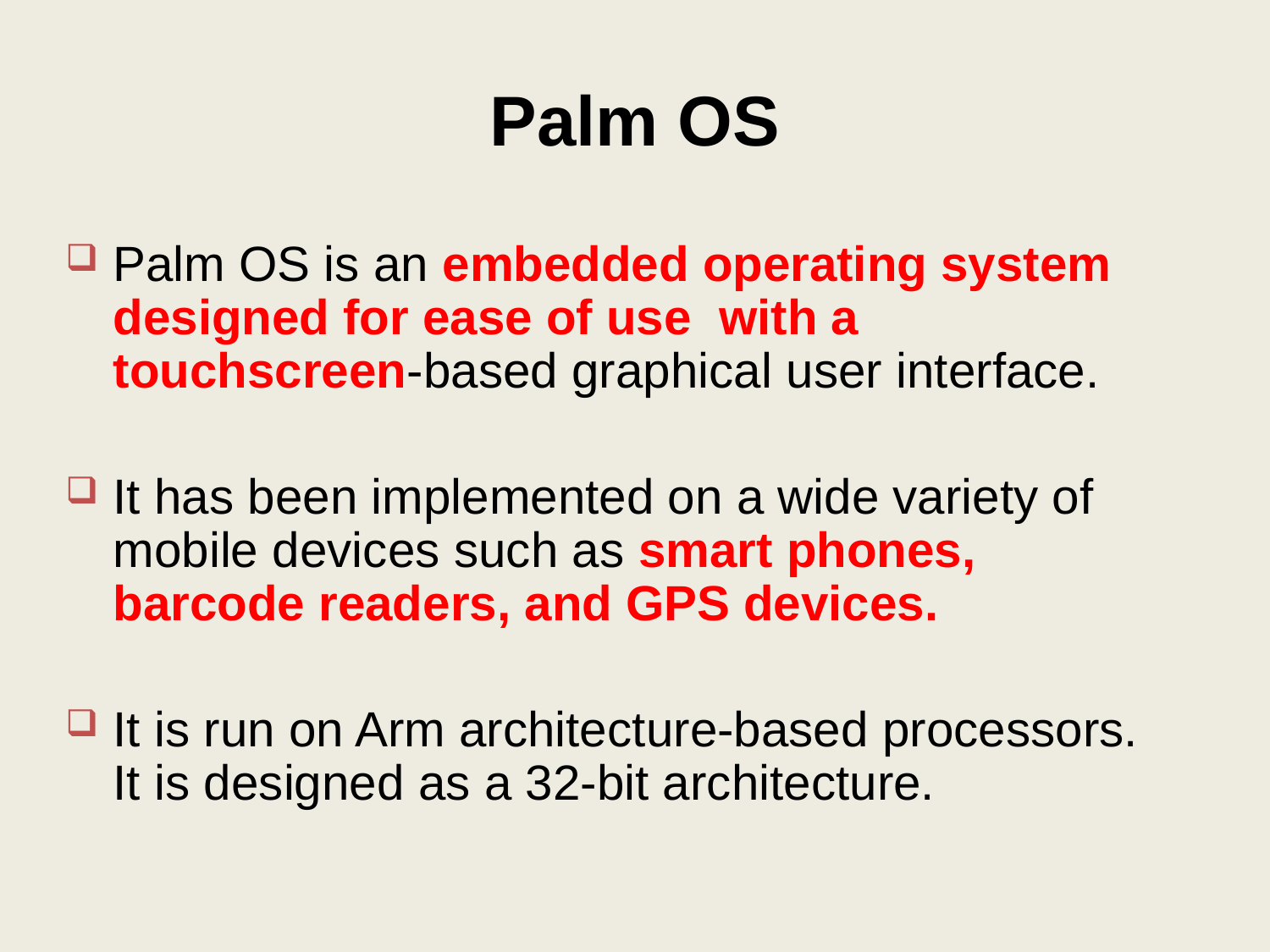

# Palm OS
Palm OS is an embedded operating system designed for ease of use  with a touchscreen-based graphical user interface.

It has been implemented on a wide variety of mobile devices such as smart phones, barcode readers, and GPS devices.

It is run on Arm architecture-based processors. It is designed as a 32-bit architecture.